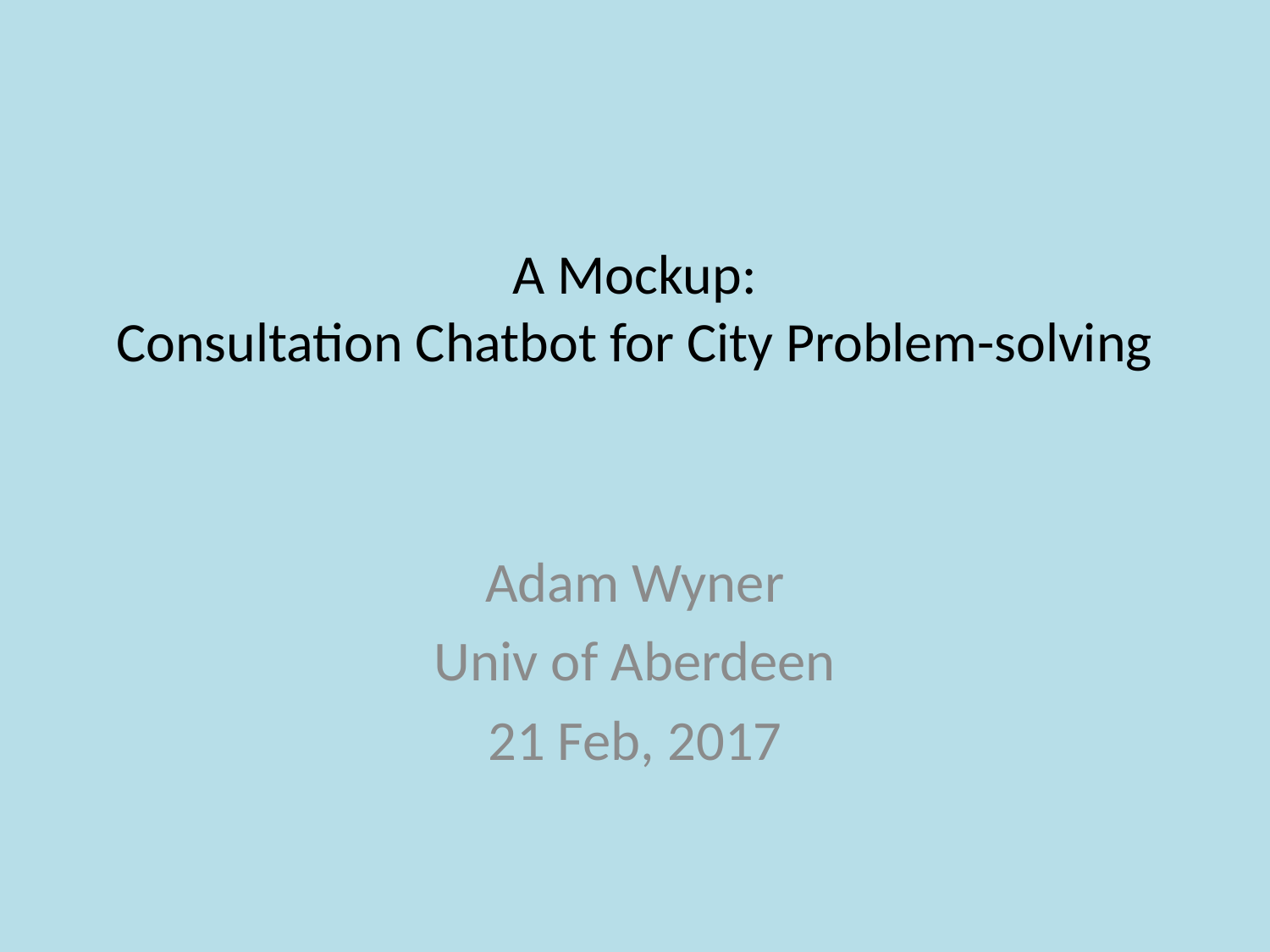

# A Mockup: Consultation Chatbot for City Problem-solving
Adam Wyner
Univ of Aberdeen
21 Feb, 2017